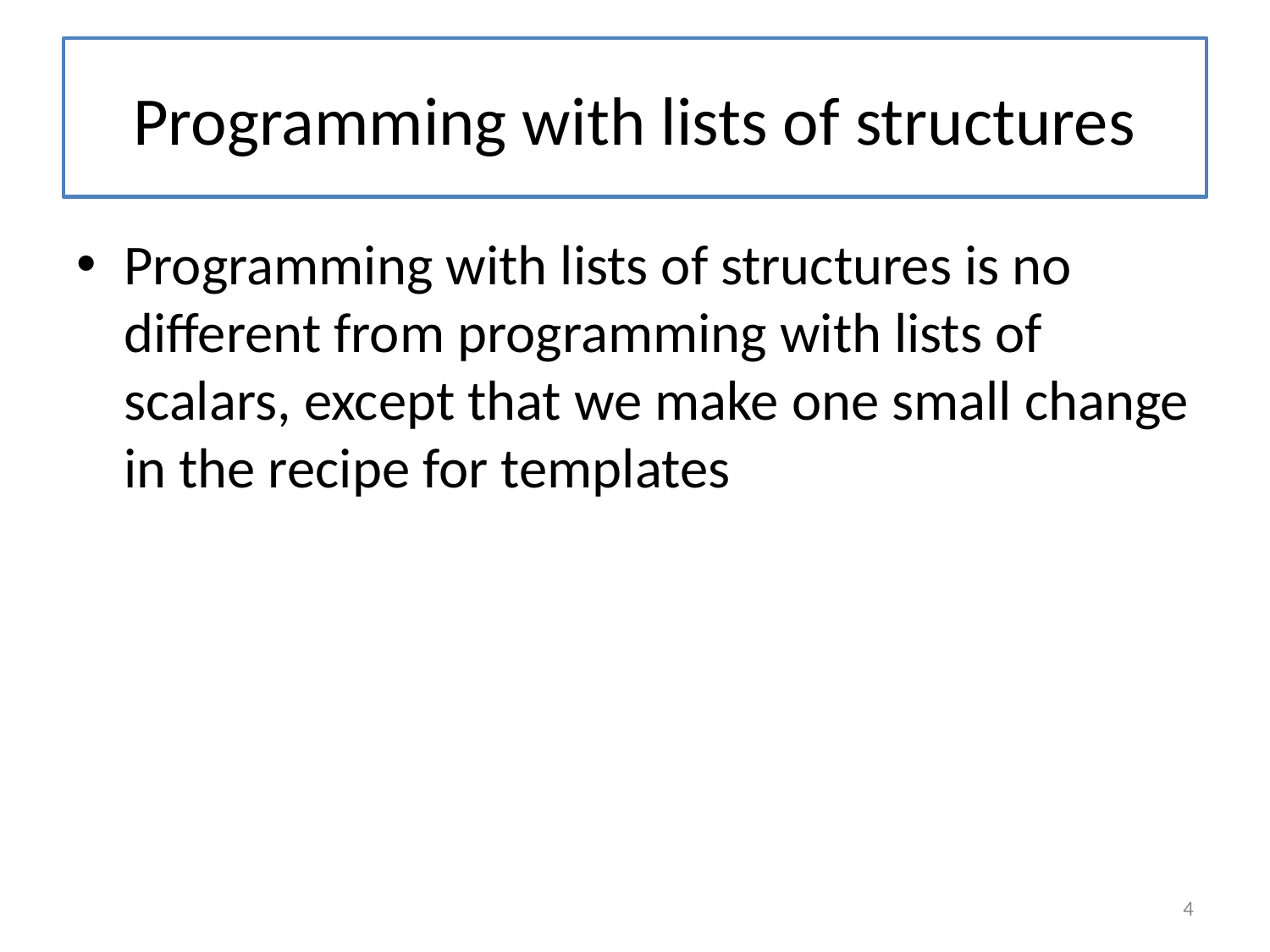

# Programming with lists of structures
Programming with lists of structures is no different from programming with lists of scalars, except that we make one small change in the recipe for templates
4